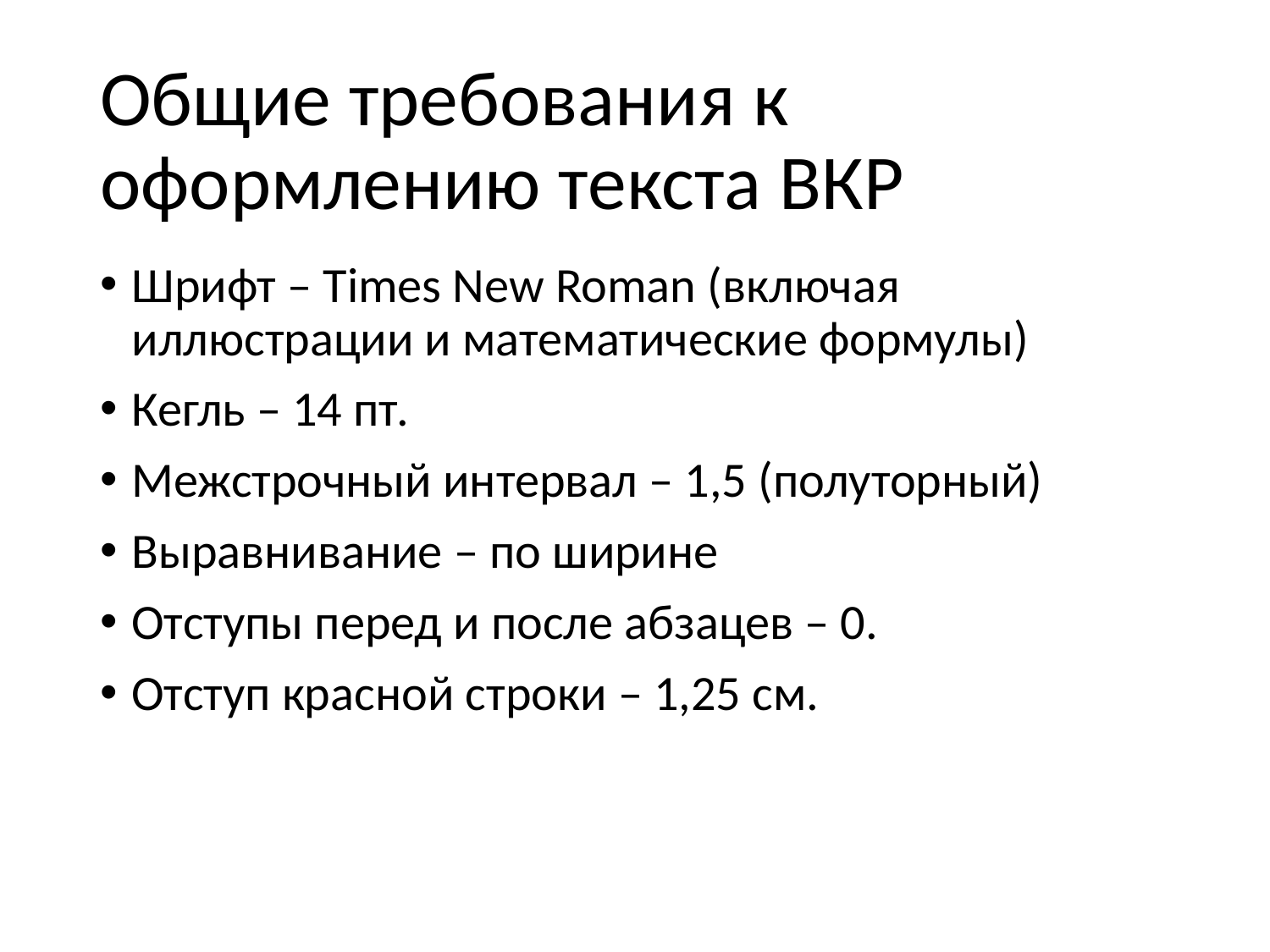

# Общие требования к оформлению текста ВКР
Шрифт – Times New Roman (включая иллюстрации и математические формулы)
Кегль – 14 пт.
Межстрочный интервал – 1,5 (полуторный)
Выравнивание – по ширине
Отступы перед и после абзацев – 0.
Отступ красной строки – 1,25 см.